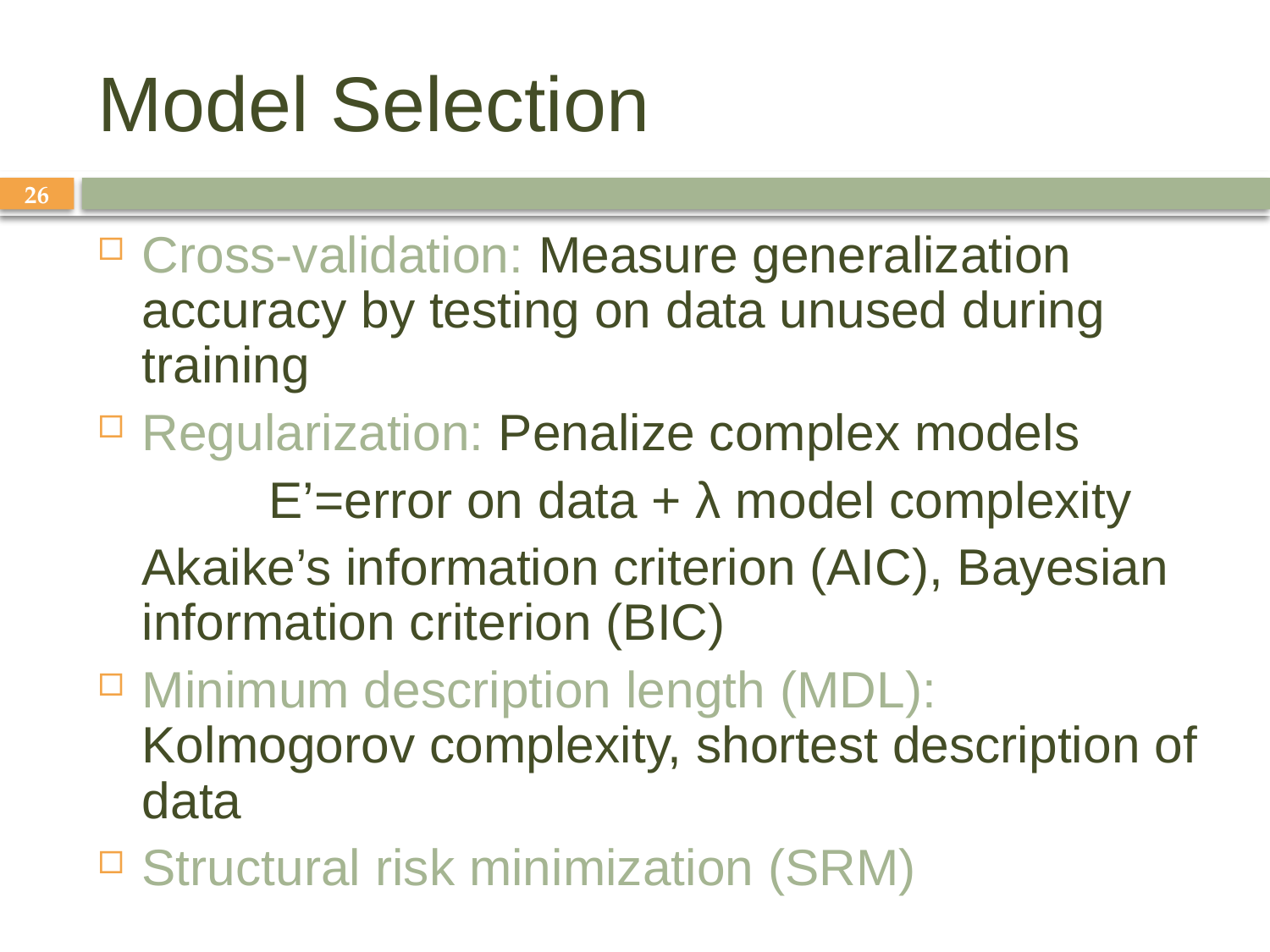

# Model Selection
26
Cross-validation: Measure generalization accuracy by testing on data unused during training
Regularization: Penalize complex models
		E’=error on data + λ model complexity
	Akaike’s information criterion (AIC), Bayesian information criterion (BIC)
Minimum description length (MDL): Kolmogorov complexity, shortest description of data
Structural risk minimization (SRM)